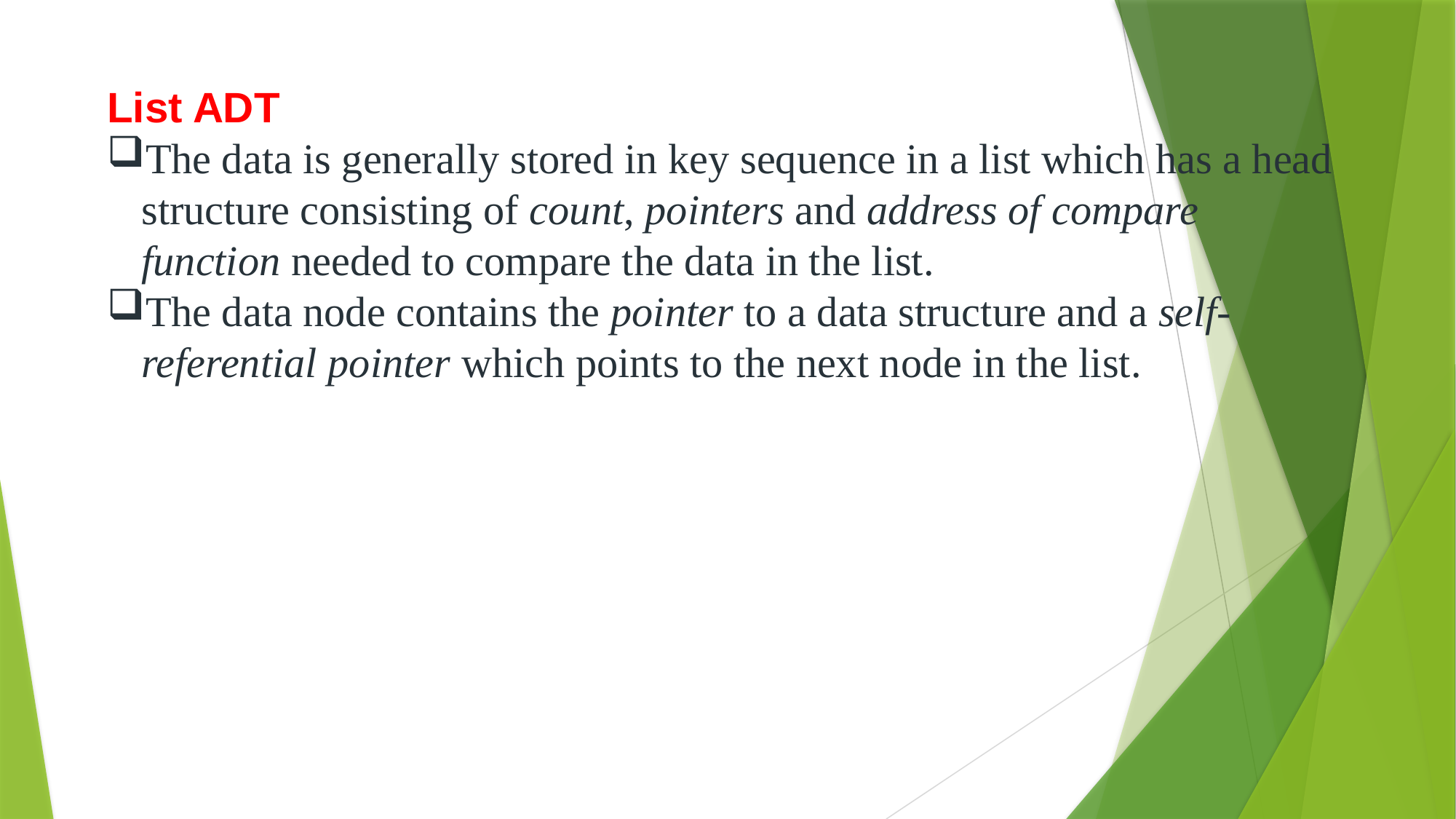

List ADT
The data is generally stored in key sequence in a list which has a head structure consisting of count, pointers and address of compare function needed to compare the data in the list.
The data node contains the pointer to a data structure and a self-referential pointer which points to the next node in the list.